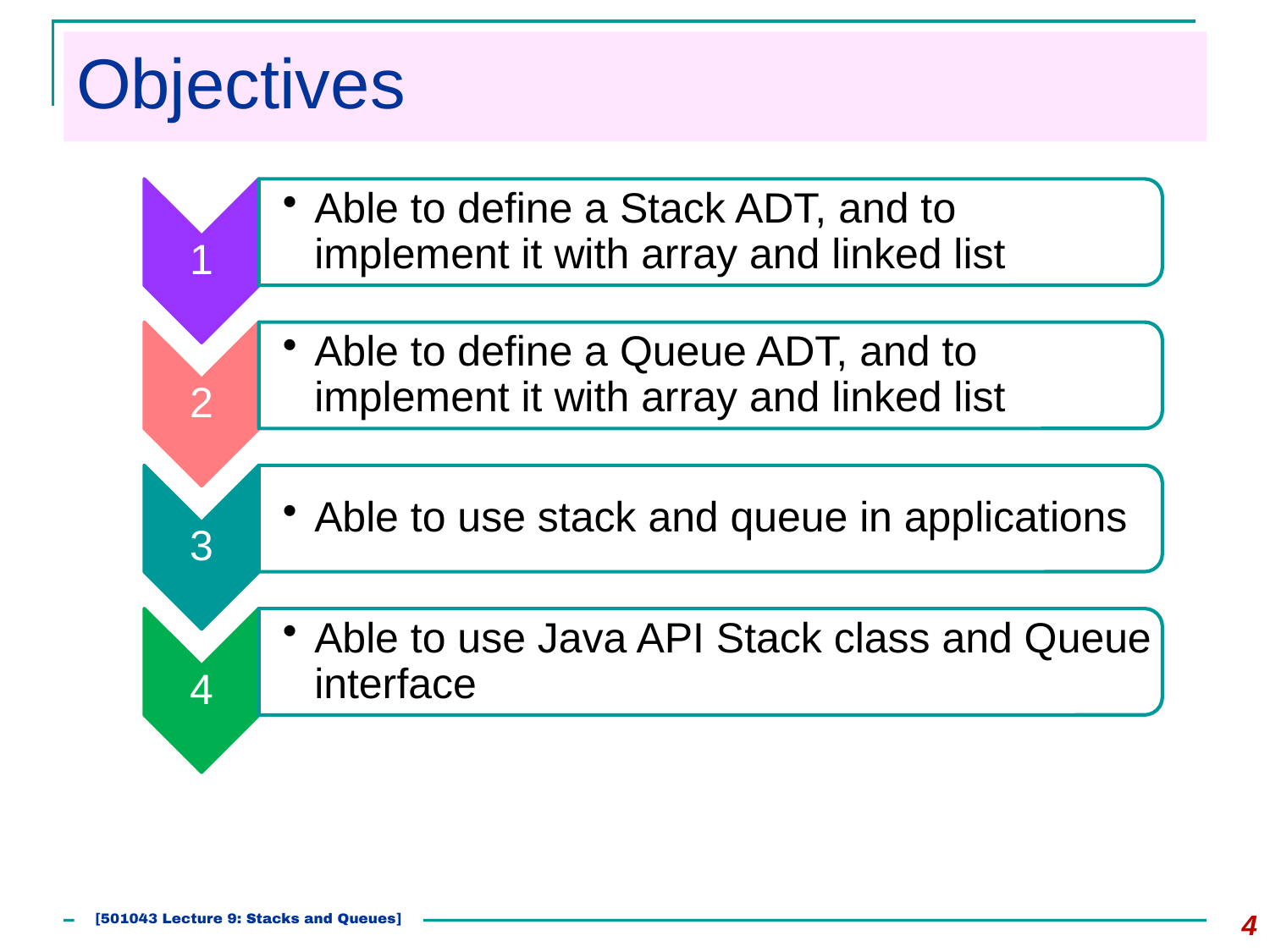

# Objectives
1
Able to define a Stack ADT, and to implement it with array and linked list
2
Able to define a Queue ADT, and to implement it with array and linked list
3
Able to use stack and queue in applications
4
Able to use Java API Stack class and Queue interface
4
[501043 Lecture 9: Stacks and Queues]